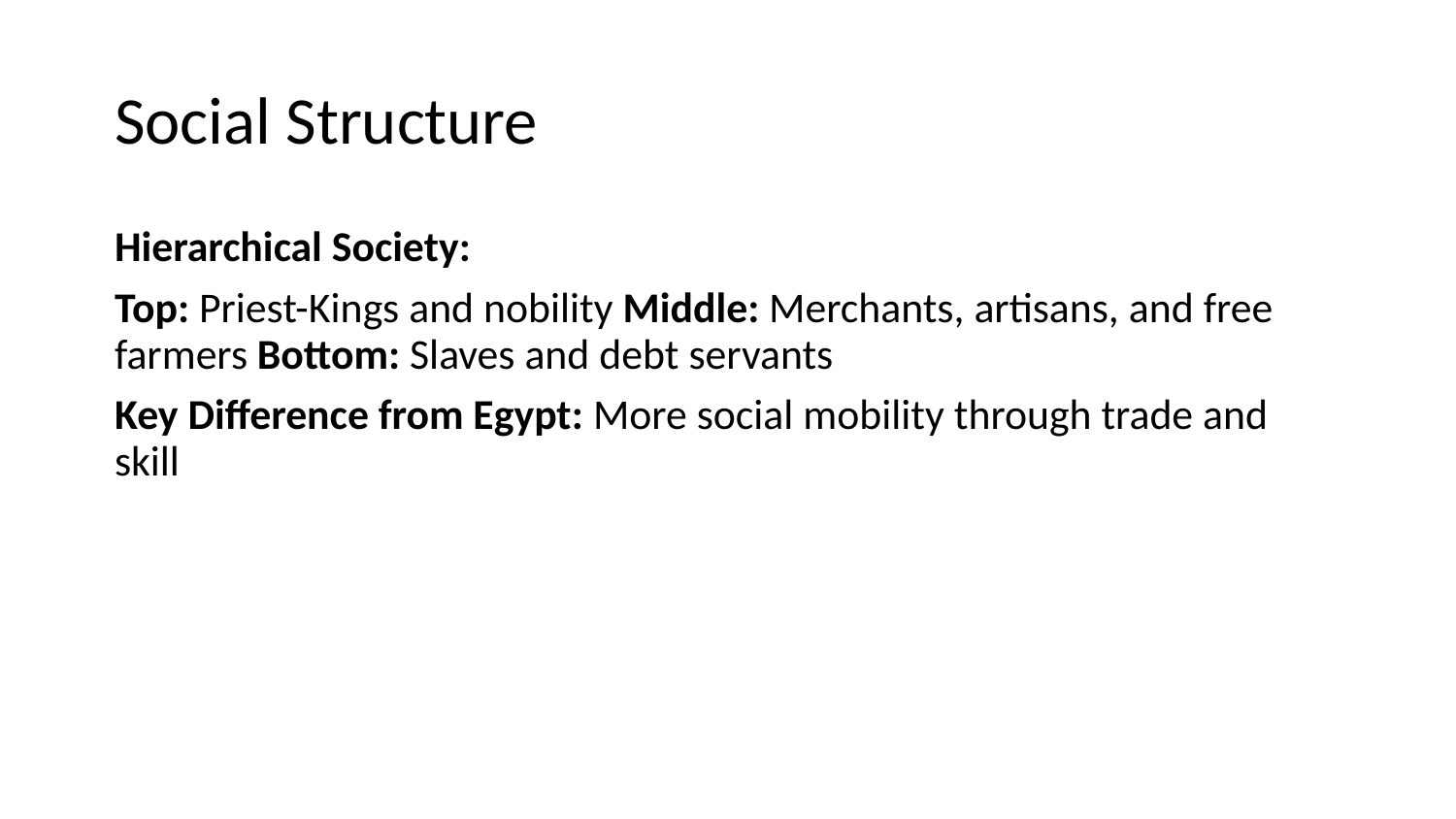

# Social Structure
Hierarchical Society:
Top: Priest-Kings and nobility Middle: Merchants, artisans, and free farmers Bottom: Slaves and debt servants
Key Difference from Egypt: More social mobility through trade and skill